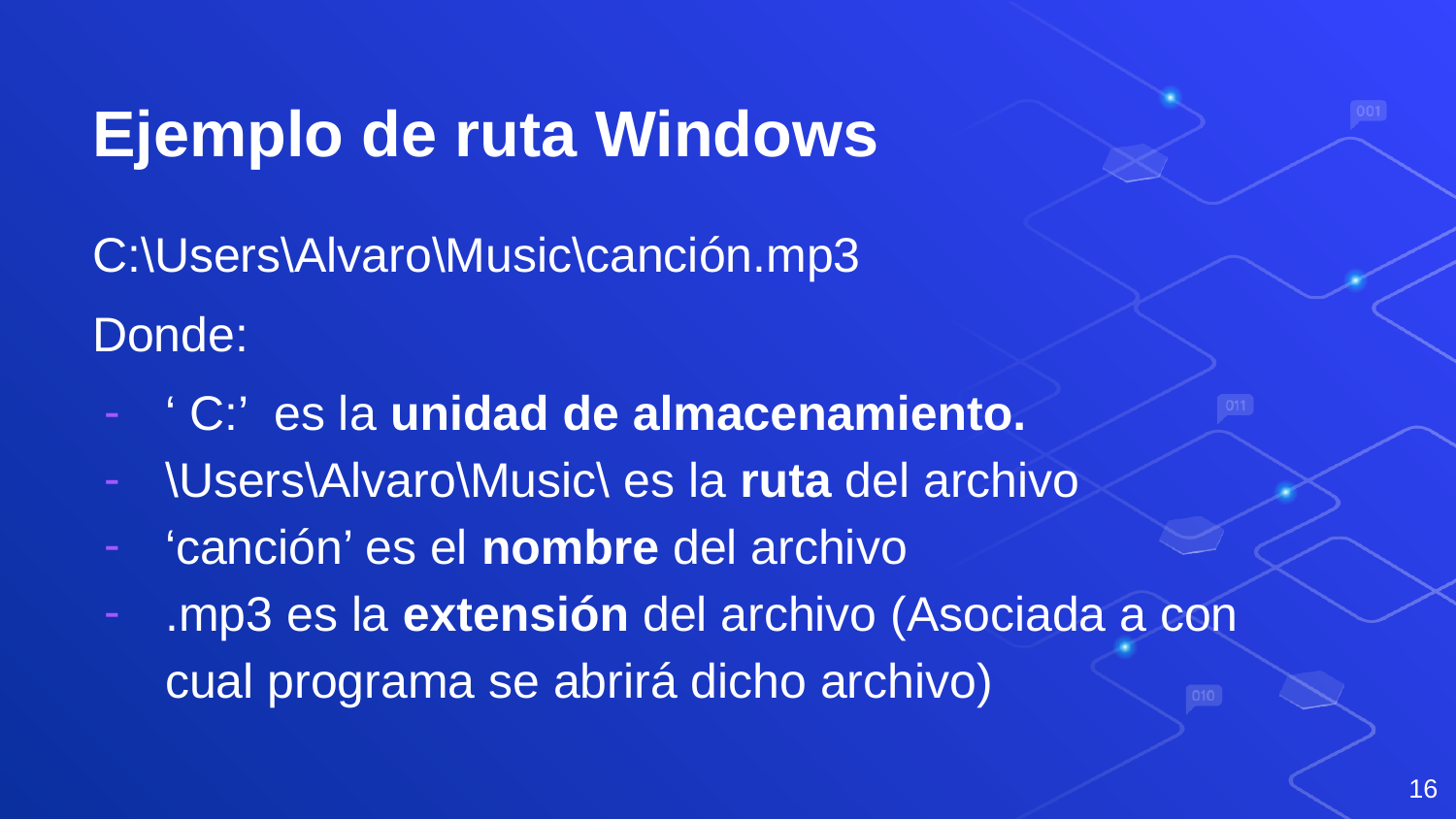

# Ejemplo de ruta Windows
C:\Users\Alvaro\Music\canción.mp3
Donde:
‘ C:’  es la unidad de almacenamiento.
\Users\Alvaro\Music\ es la ruta del archivo
‘canción’ es el nombre del archivo
.mp3 es la extensión del archivo (Asociada a con cual programa se abrirá dicho archivo)
16